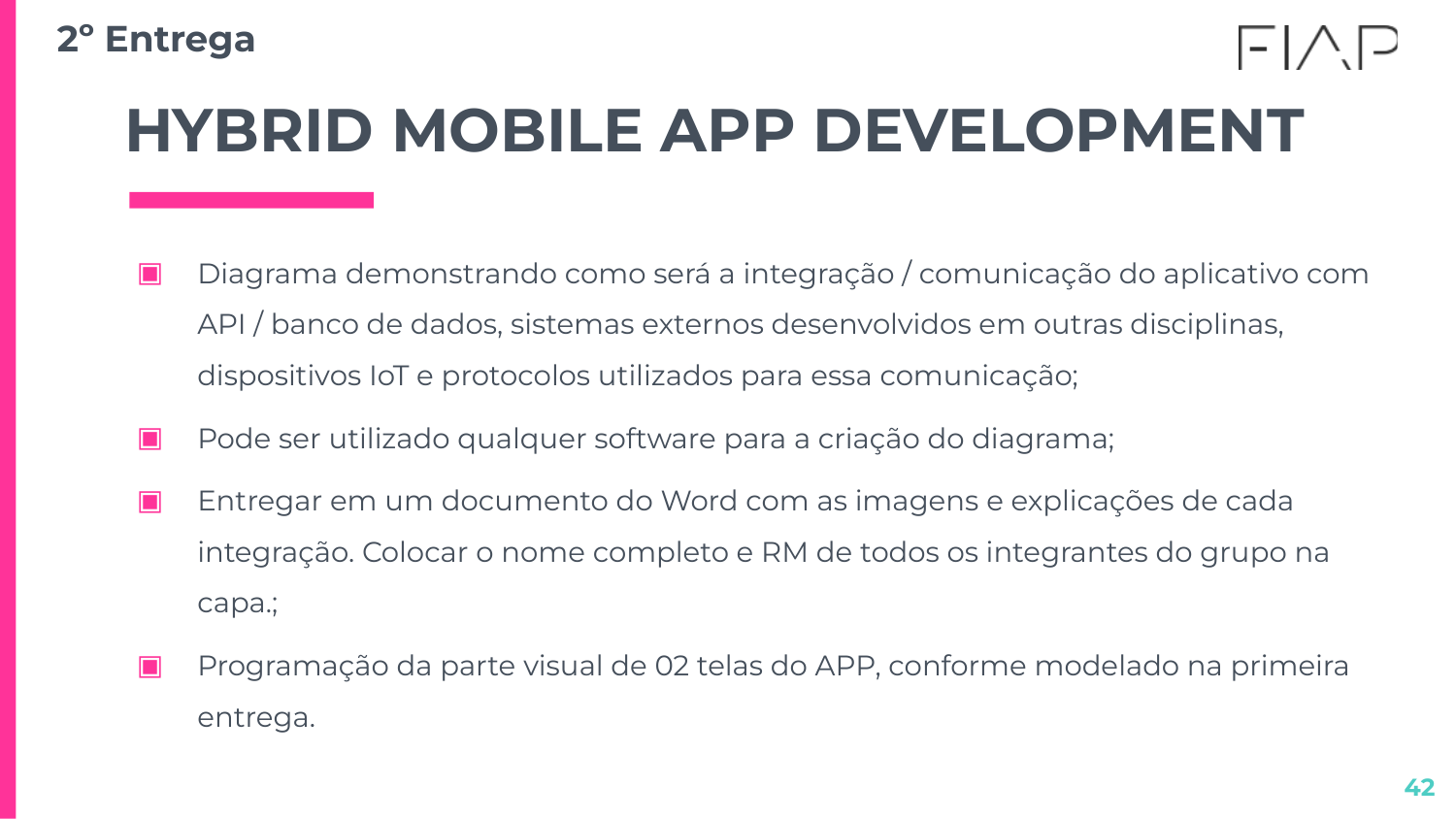

2º Entrega
# HYBRID MOBILE APP DEVELOPMENT
Diagrama demonstrando como será a integração / comunicação do aplicativo com API / banco de dados, sistemas externos desenvolvidos em outras disciplinas, dispositivos IoT e protocolos utilizados para essa comunicação;
Pode ser utilizado qualquer software para a criação do diagrama;
Entregar em um documento do Word com as imagens e explicações de cada integração. Colocar o nome completo e RM de todos os integrantes do grupo na capa.;
Programação da parte visual de 02 telas do APP, conforme modelado na primeira entrega.
42